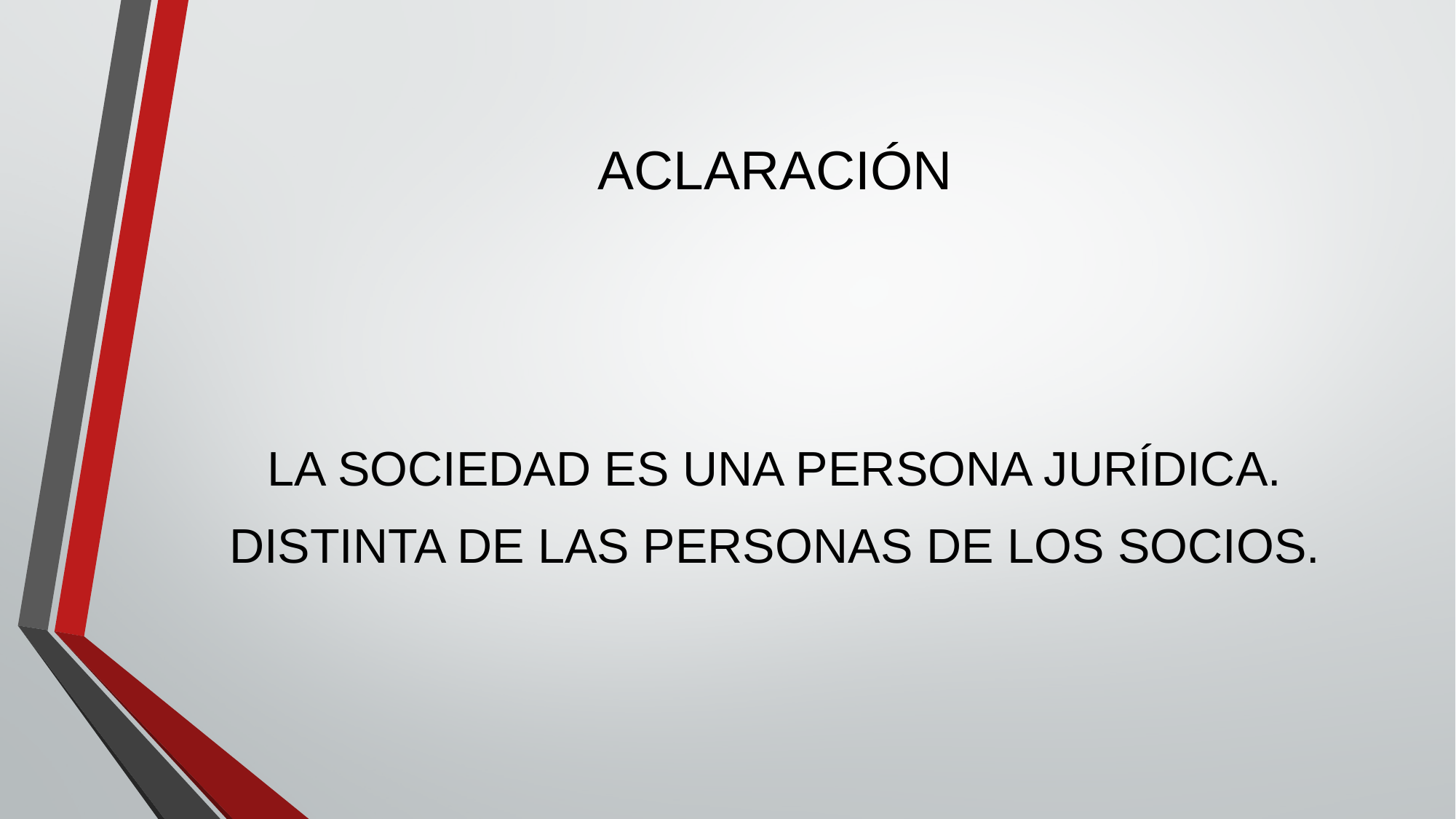

# ACLARACIÓN
LA SOCIEDAD ES UNA PERSONA JURÍDICA.
DISTINTA DE LAS PERSONAS DE LOS SOCIOS.